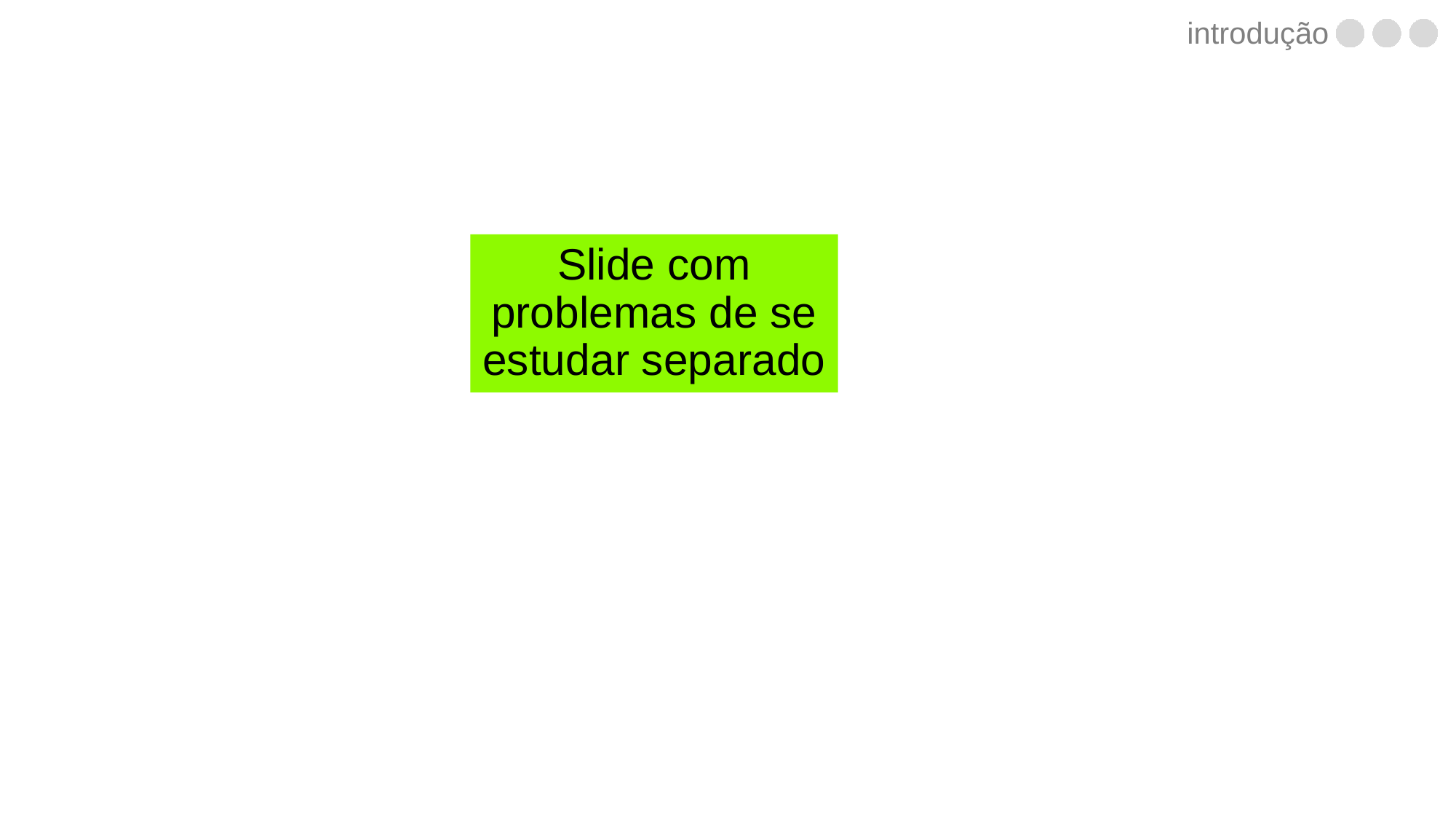

introdução

Slide com problemas de se estudar separado